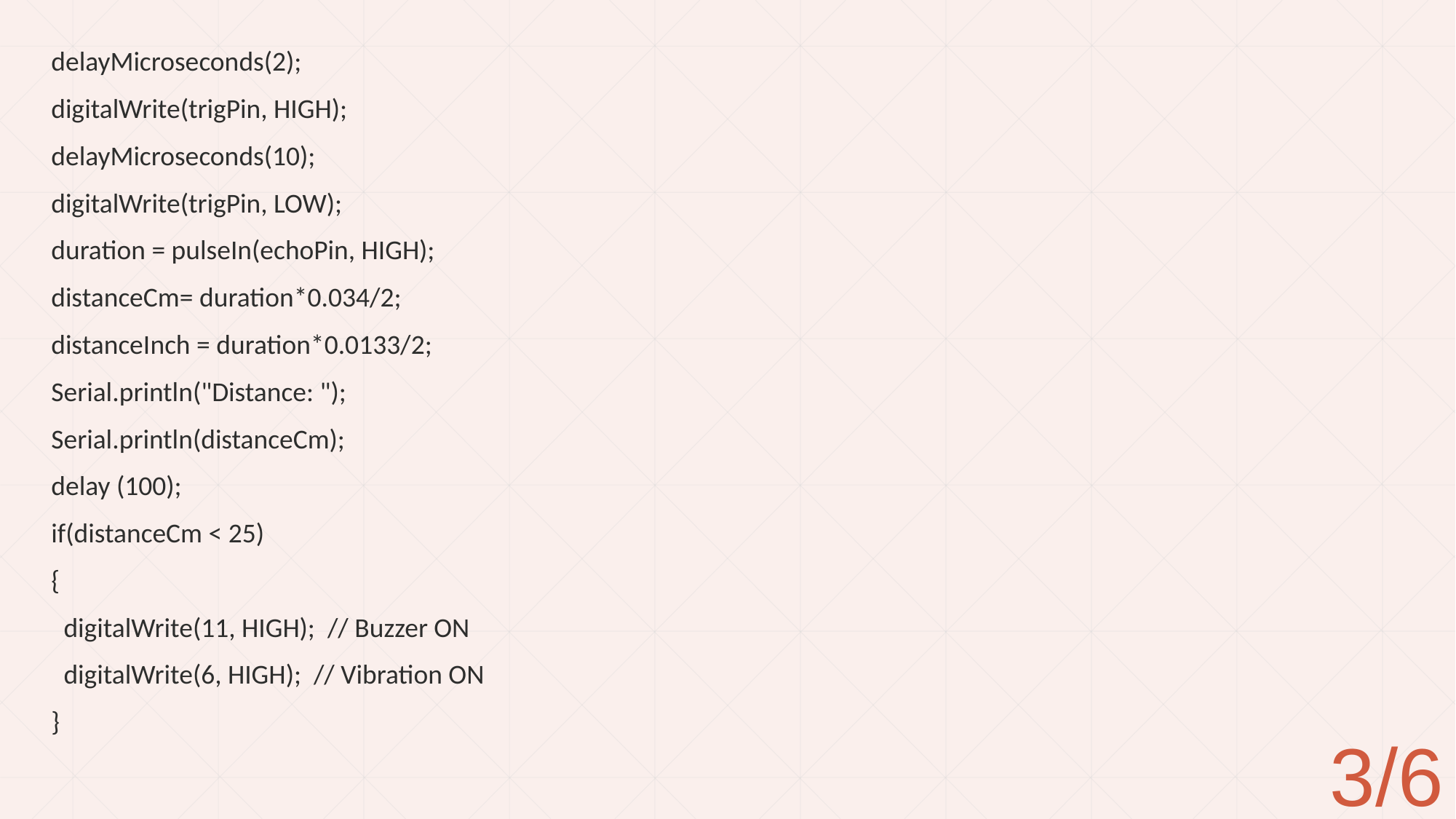

delayMicroseconds(2);
digitalWrite(trigPin, HIGH);
delayMicroseconds(10);
digitalWrite(trigPin, LOW);
duration = pulseIn(echoPin, HIGH);
distanceCm= duration*0.034/2;
distanceInch = duration*0.0133/2;
Serial.println("Distance: ");
Serial.println(distanceCm);
delay (100);
if(distanceCm < 25)
{
  digitalWrite(11, HIGH);  // Buzzer ON
  digitalWrite(6, HIGH);  // Vibration ON
}
3/6